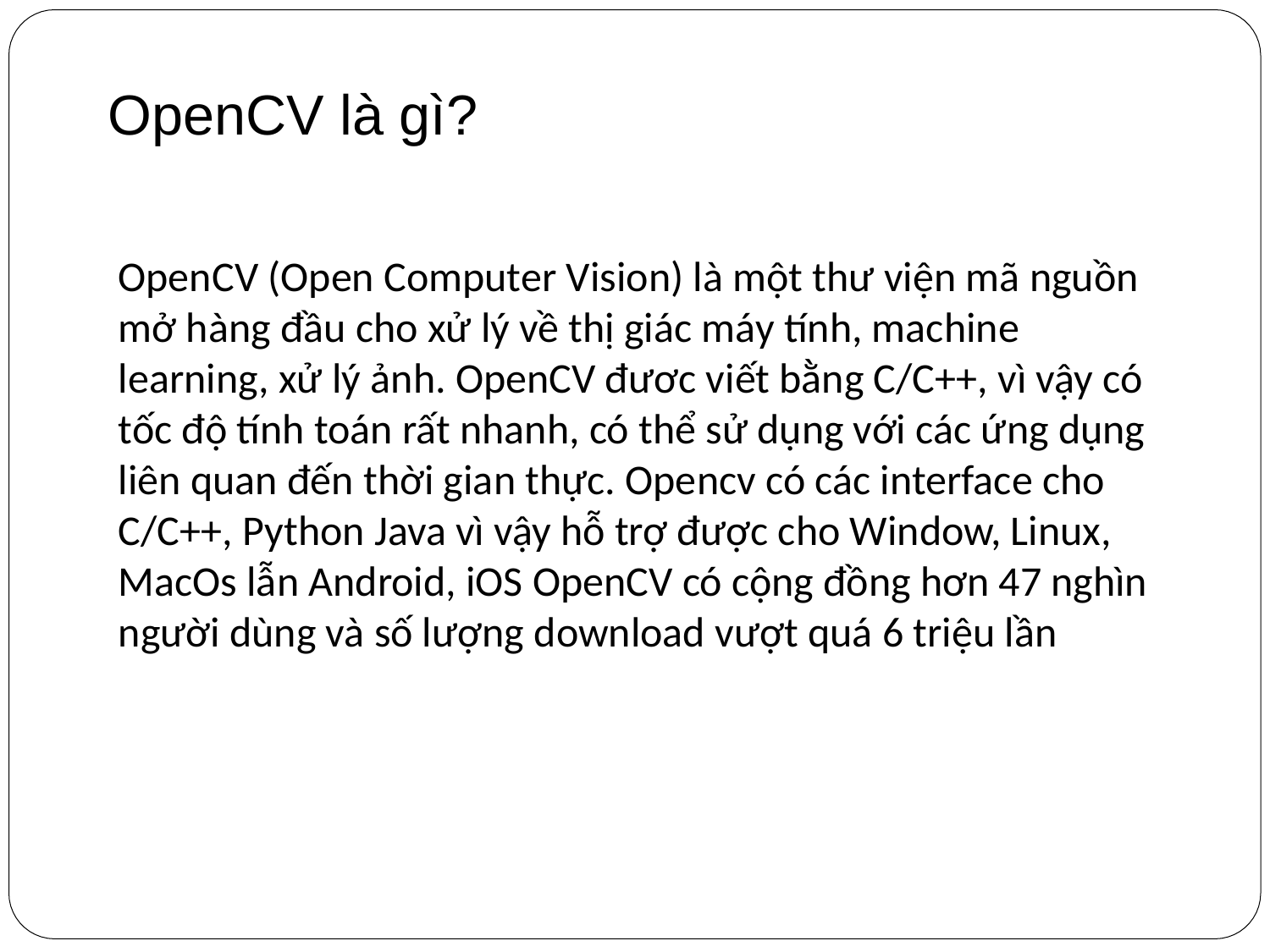

# OpenCV là gì?
OpenCV (Open Computer Vision) là một thư viện mã nguồn mở hàng đầu cho xử lý về thị giác máy tính, machine learning, xử lý ảnh. OpenCV đươc viết bằng C/C++, vì vậy có tốc độ tính toán rất nhanh, có thể sử dụng với các ứng dụng liên quan đến thời gian thực. Opencv có các interface cho C/C++, Python Java vì vậy hỗ trợ được cho Window, Linux, MacOs lẫn Android, iOS OpenCV có cộng đồng hơn 47 nghìn người dùng và số lượng download vượt quá 6 triệu lần